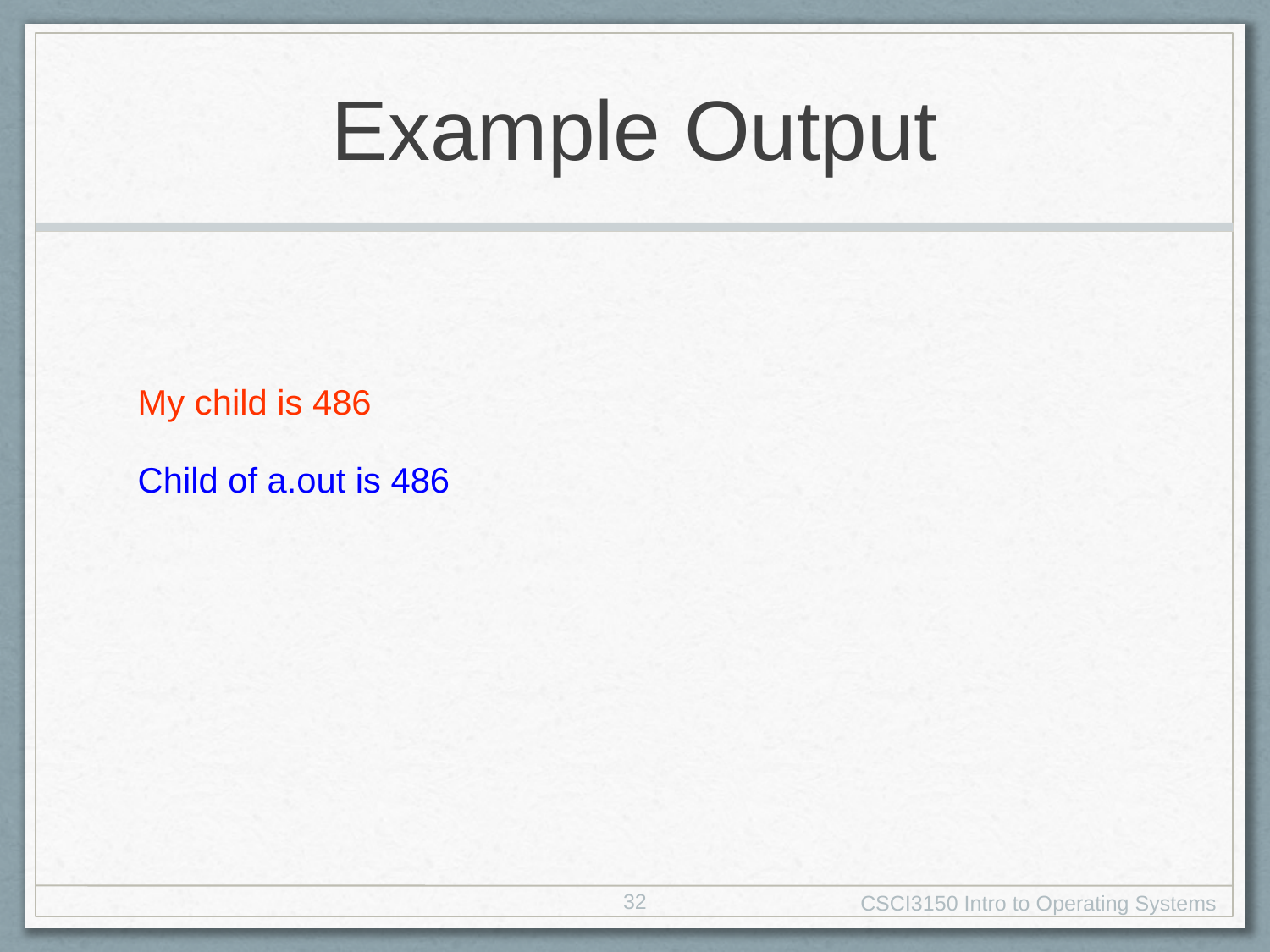

# Example Output

My child is 486
Child of a.out is 486

32
CSCI3150 Intro to Operating Systems